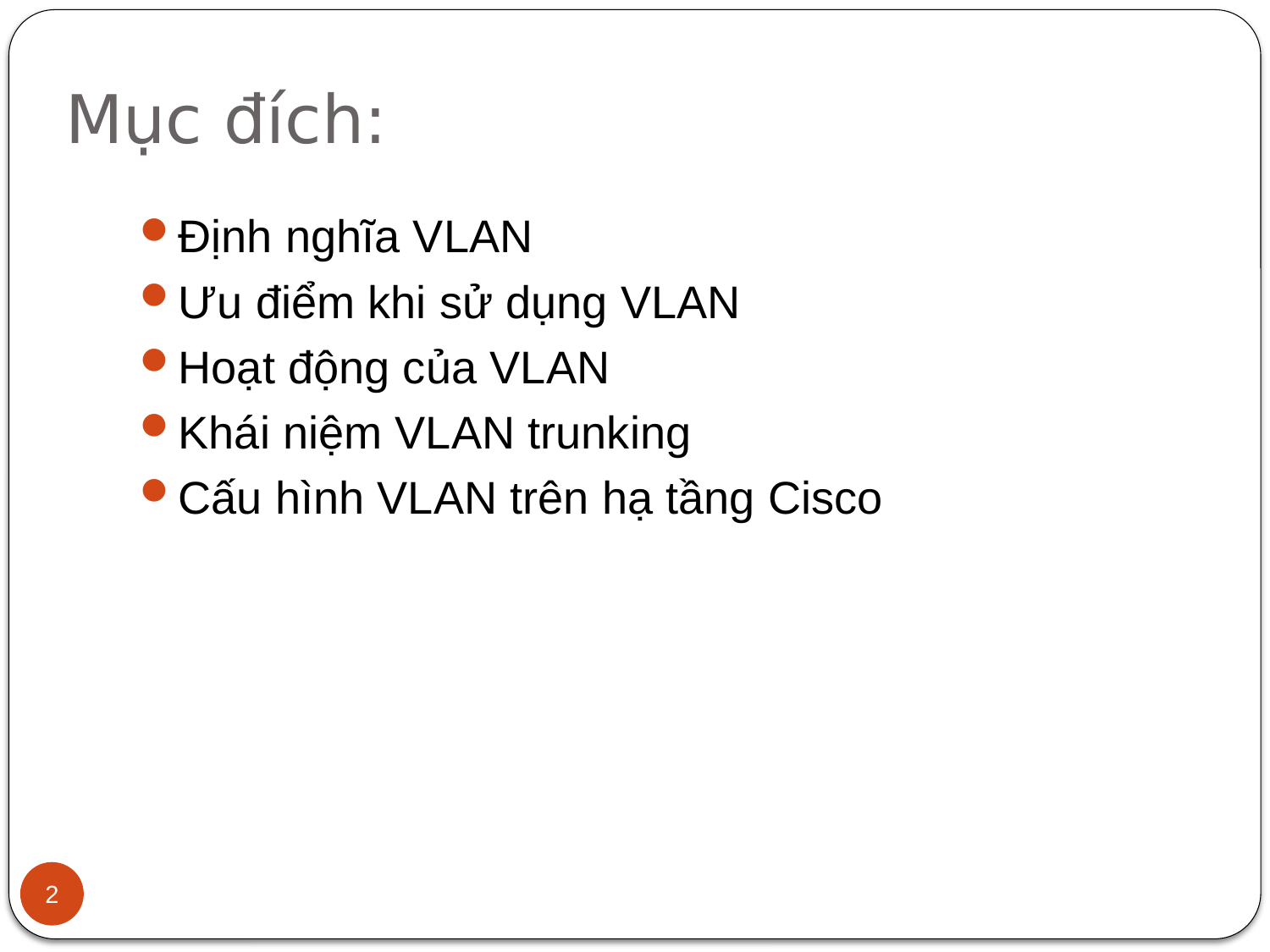

# Mục đích:
Định nghĩa VLAN
Ưu điểm khi sử dụng VLAN
Hoạt động của VLAN
Khái niệm VLAN trunking
Cấu hình VLAN trên hạ tầng Cisco

2